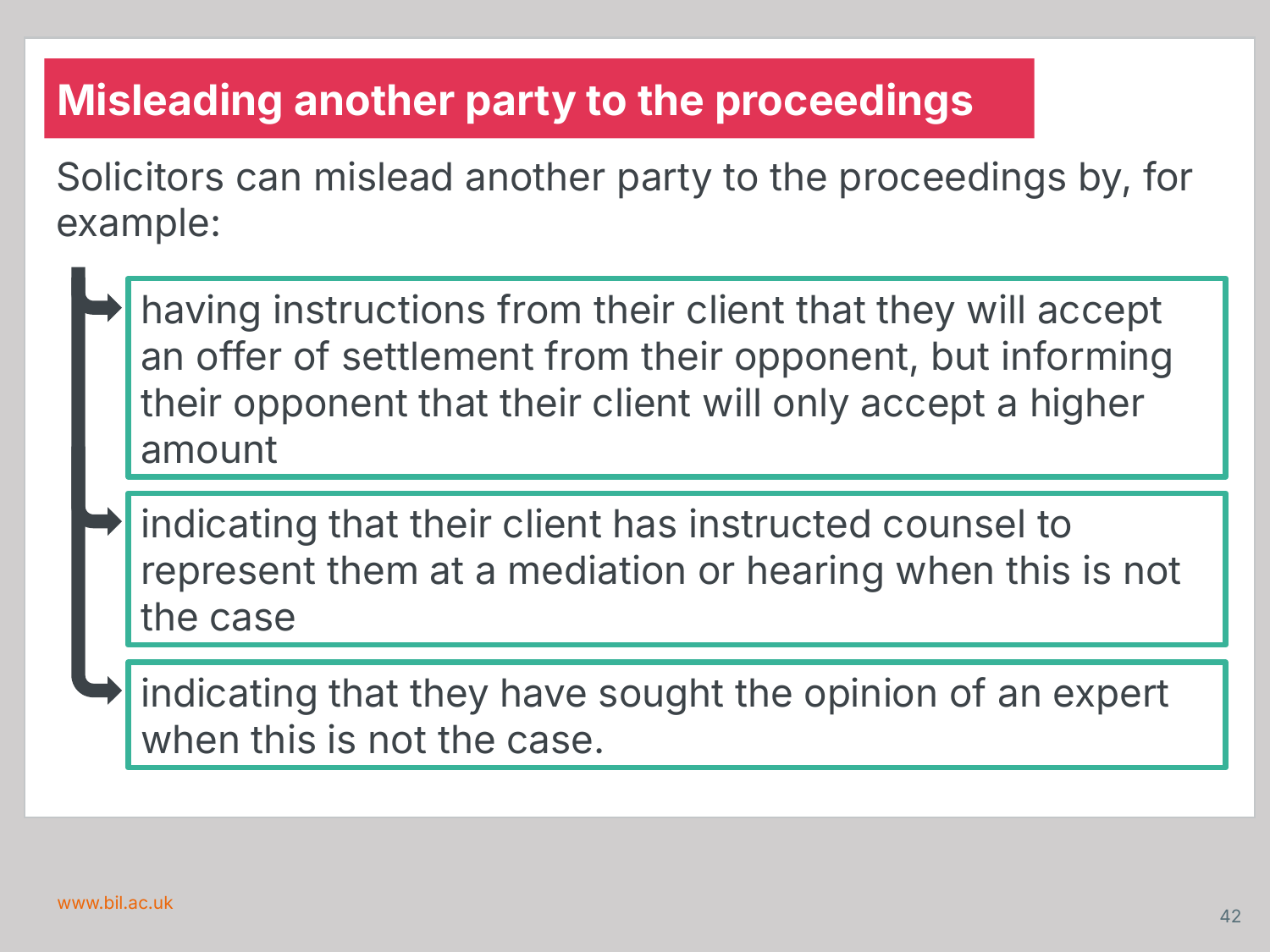

Misleading another party to the proceedings
Solicitors can mislead another party to the proceedings by, for example:

having instructions from their client that they will accept an offer of settlement from their opponent, but informing their opponent that their client will only accept a higher amount

indicating that their client has instructed counsel to represent them at a mediation or hearing when this is not the case
indicating that they have sought the opinion of an expert when this is not the case.
www.bil.ac.uk
42